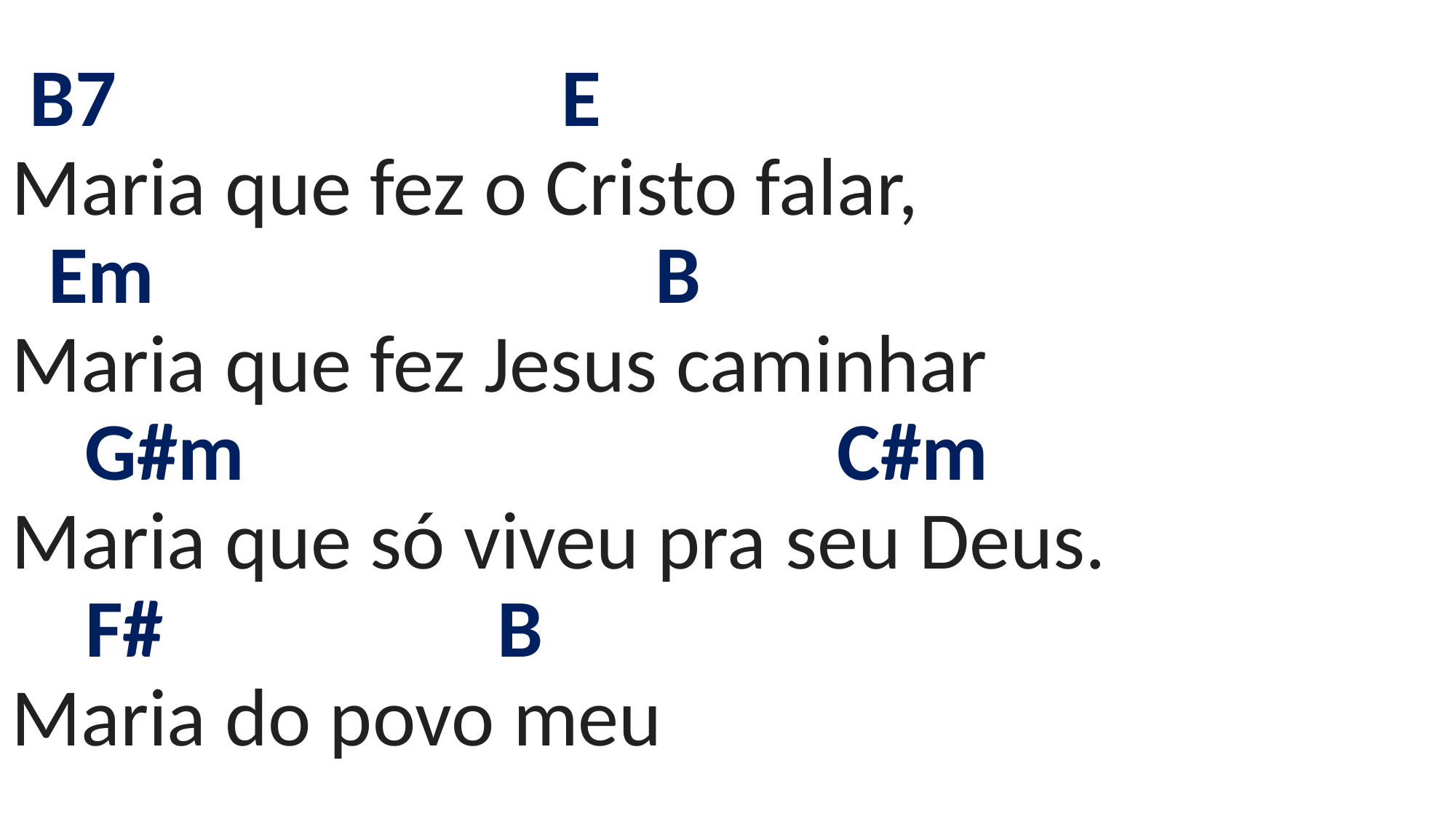

# B7                        E Maria que fez o Cristo falar, Em                           B Maria que fez Jesus caminhar G#m                                C#m Maria que só viveu pra seu Deus. F#                  B Maria do povo meu